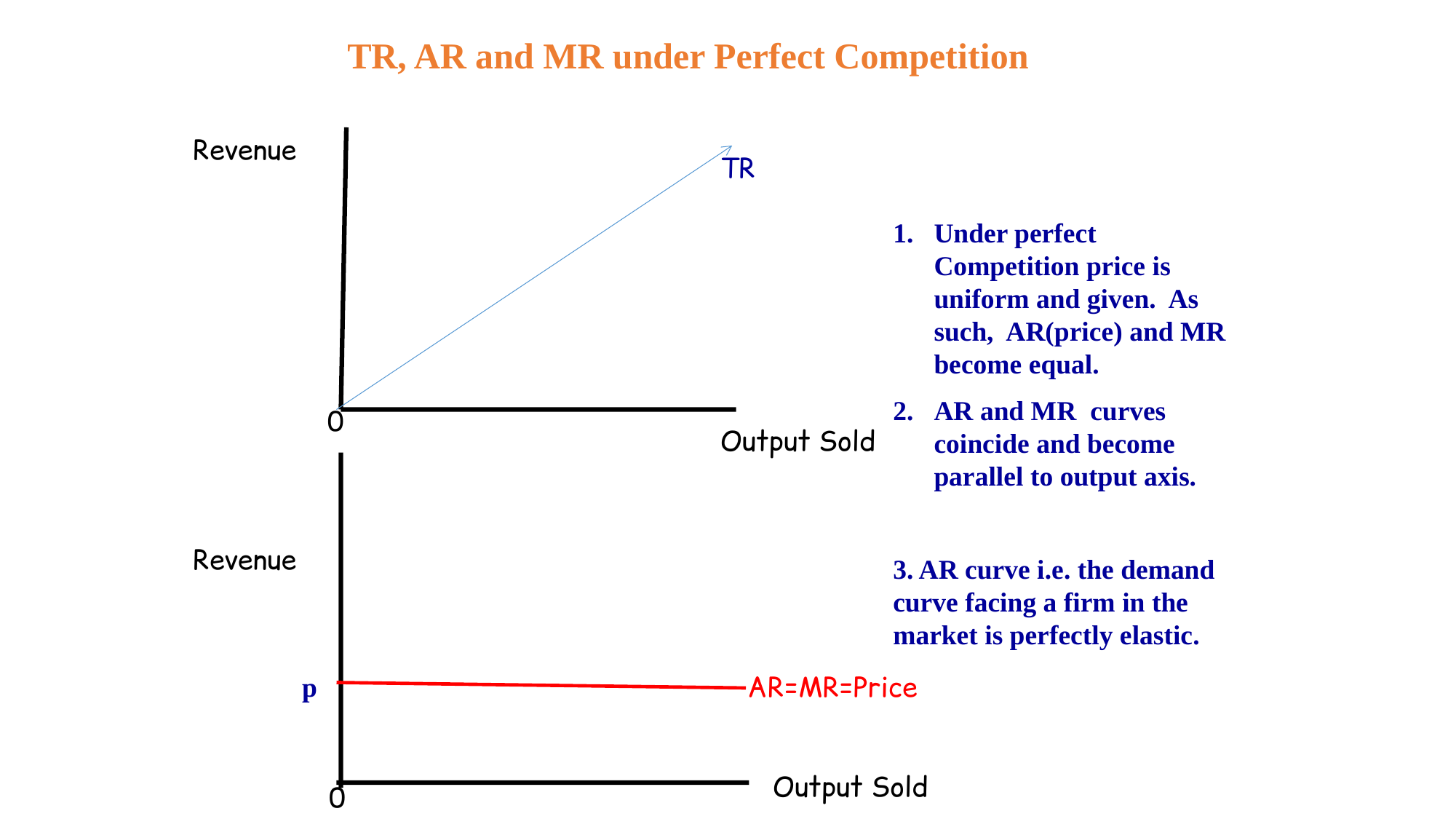

TR, AR and MR under Perfect Competition
Revenue

TR

Under perfect Competition price is uniform and given.  As such,  AR(price) and MR become equal.
AR and MR  curves coincide and become parallel to output axis.

3. AR curve i.e. the demand curve facing a firm in the market is perfectly elastic.
0

Output Sold

Revenue
p
AR=MR=Price

Output Sold
0